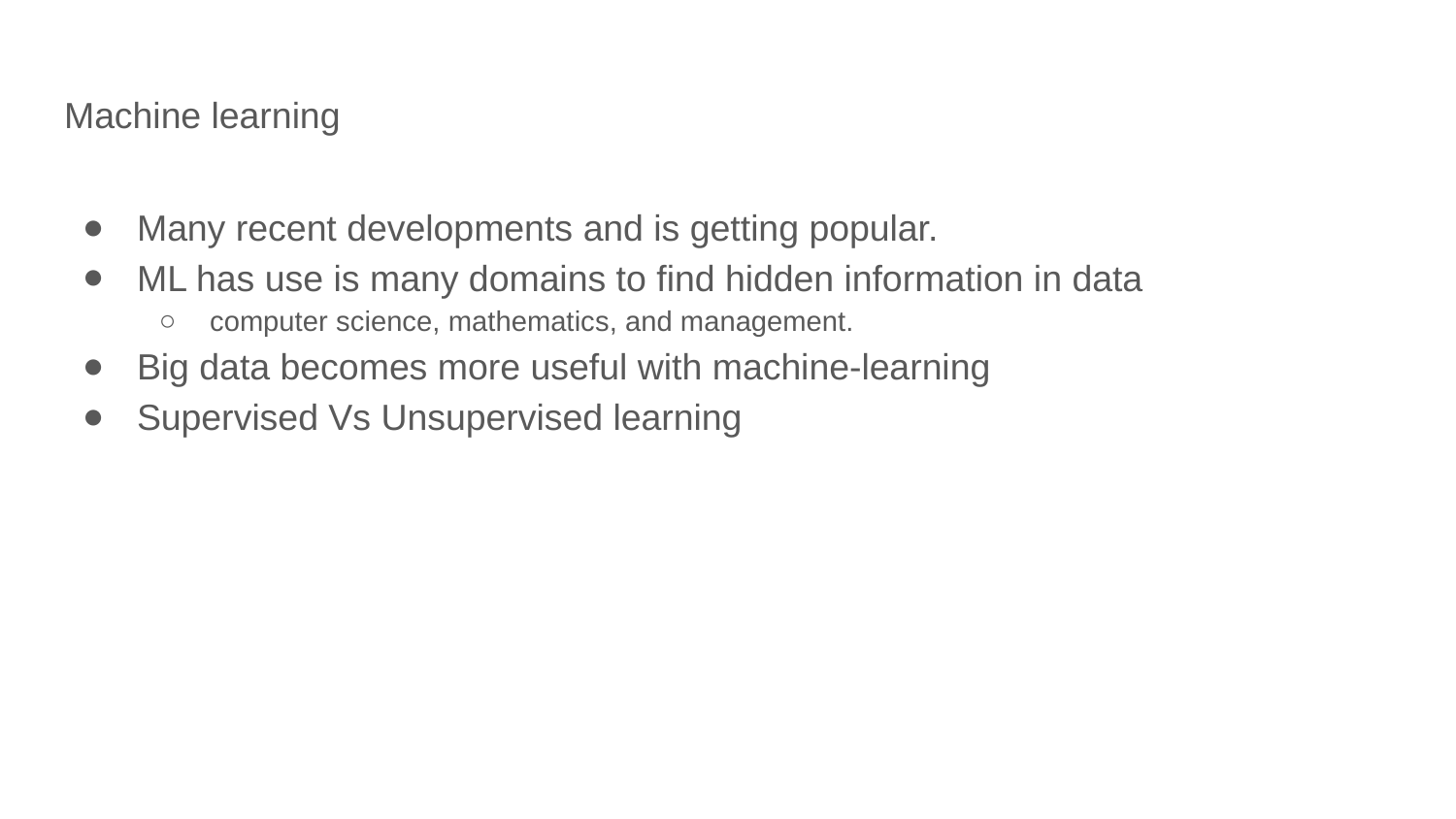

# Machine learning
Many recent developments and is getting popular.
ML has use is many domains to find hidden information in data
computer science, mathematics, and management.
Big data becomes more useful with machine-learning
Supervised Vs Unsupervised learning